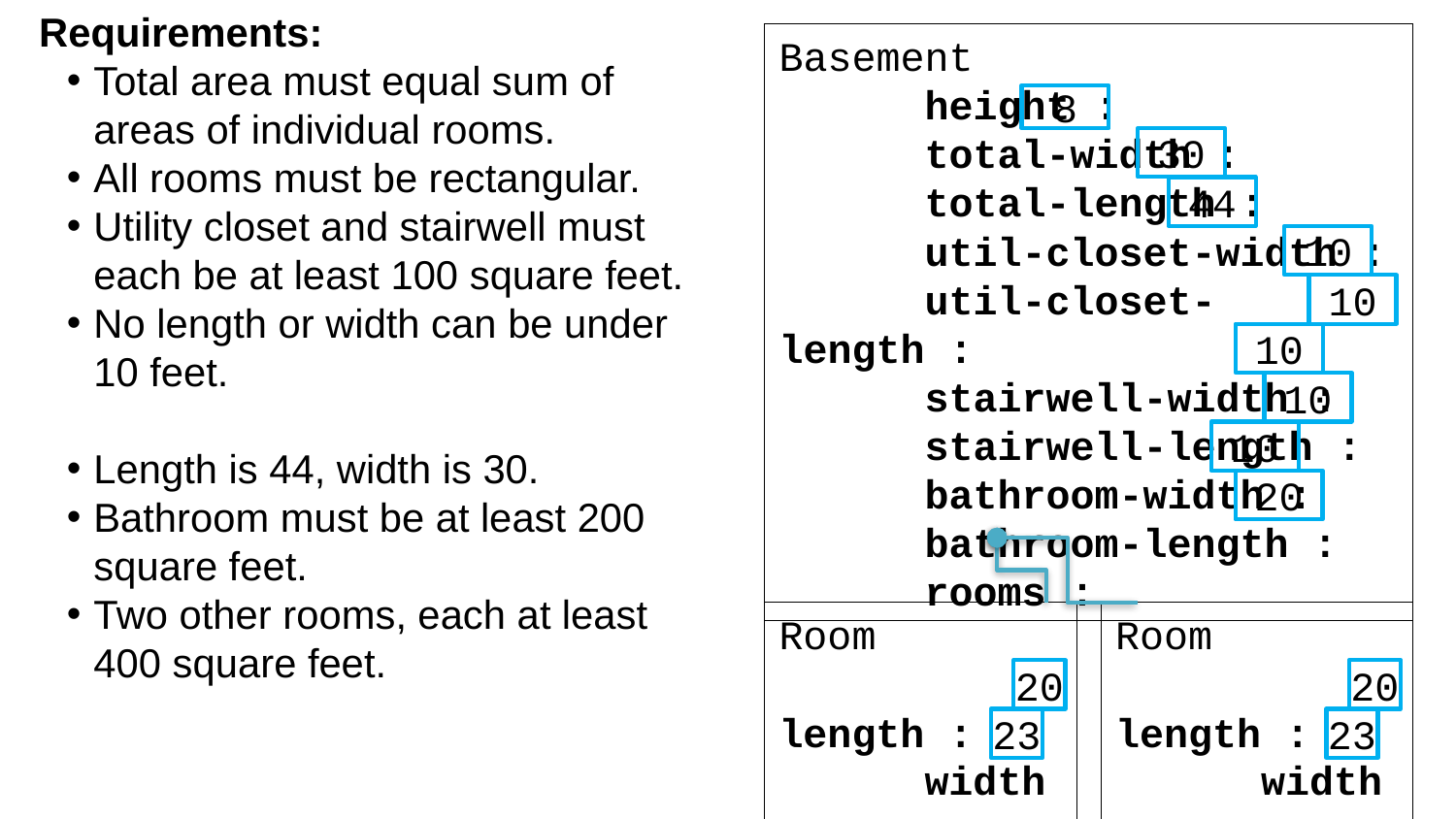

Requirements:
Total area must equal sum of areas of individual rooms.
All rooms must be rectangular.
Utility closet and stairwell must each be at least 100 square feet.
No length or width can be under 10 feet.
Length is 44, width is 30.
Bathroom must be at least 200 square feet.
Two other rooms, each at least 400 square feet.
Basement
	height :
	total-width :
	total-length :
	util-closet-width :
	util-closet-length :
	stairwell-width :
	stairwell-length :
	bathroom-width :
	bathroom-length :
	rooms :
8
30
44
10
10
10
10
10
20
Room
	length :
	width :
Room
	length :
	width :
20
20
23
23